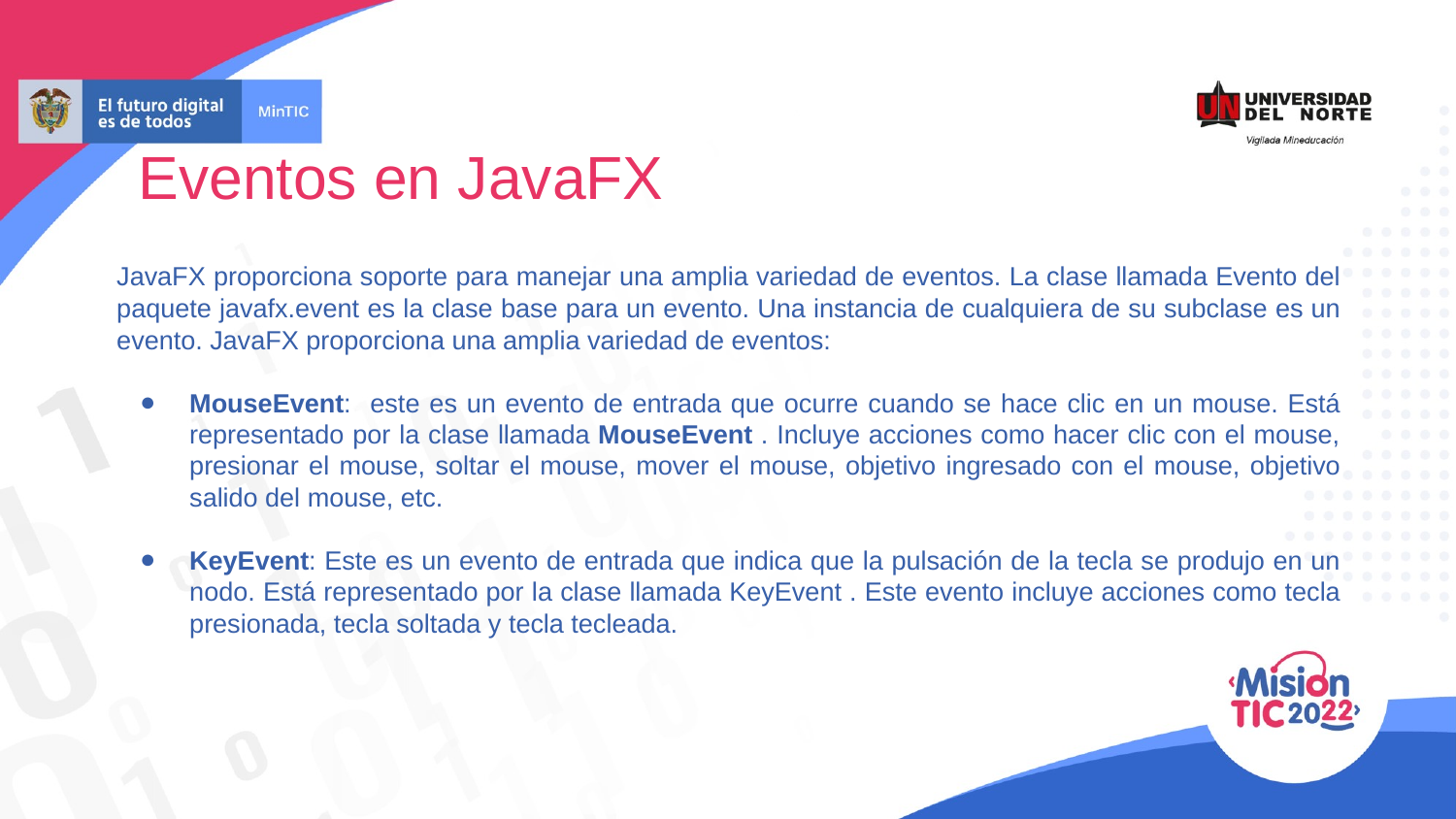

Eventos en JavaFX
JavaFX proporciona soporte para manejar una amplia variedad de eventos. La clase llamada Evento del paquete javafx.event es la clase base para un evento. Una instancia de cualquiera de su subclase es un evento. JavaFX proporciona una amplia variedad de eventos:

MouseEvent:  este es un evento de entrada que ocurre cuando se hace clic en un mouse. Está representado por la clase llamada MouseEvent . Incluye acciones como hacer clic con el mouse, presionar el mouse, soltar el mouse, mover el mouse, objetivo ingresado con el mouse, objetivo salido del mouse, etc.

KeyEvent: Este es un evento de entrada que indica que la pulsación de la tecla se produjo en un nodo. Está representado por la clase llamada KeyEvent . Este evento incluye acciones como tecla presionada, tecla soltada y tecla tecleada.